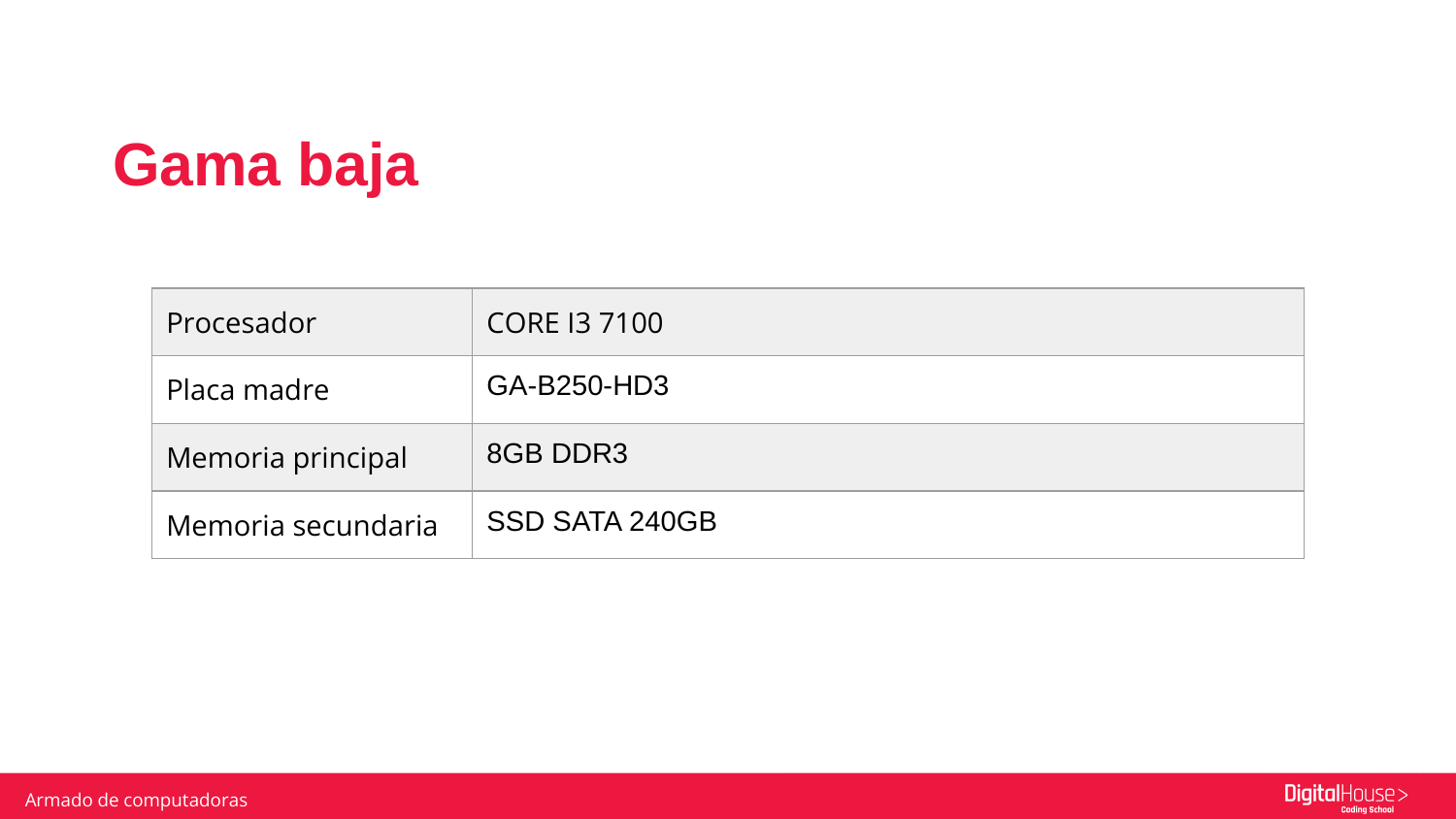

Gama baja

| Procesador | CORE I3 7100 |
| --- | --- |
| Placa madre | GA-B250-HD3 |
| Memoria principal | 8GB DDR3 |
| Memoria secundaria | SSD SATA 240GB |